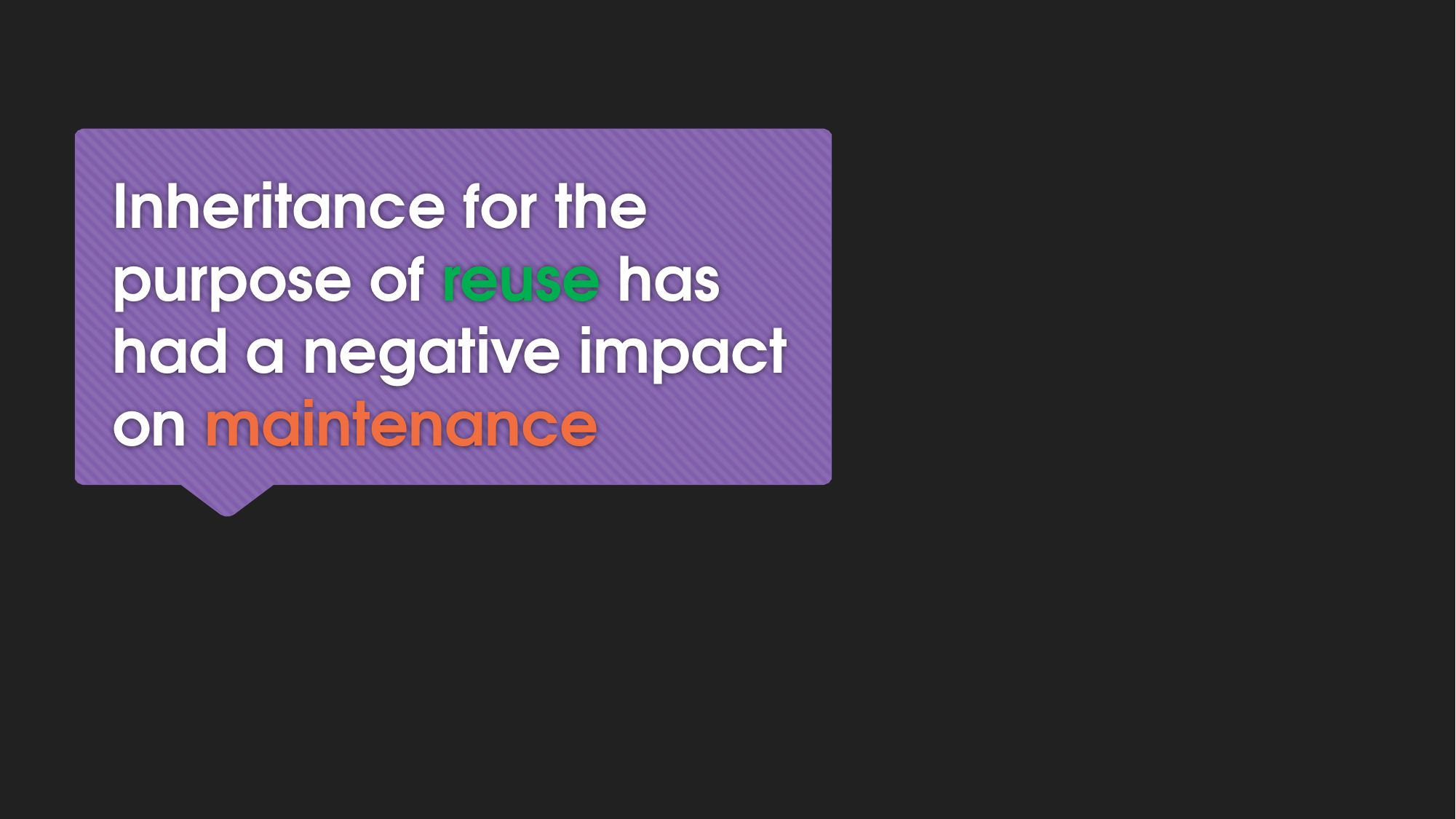

# Inheritance for the purpose of reuse has had a negative impact on maintenance